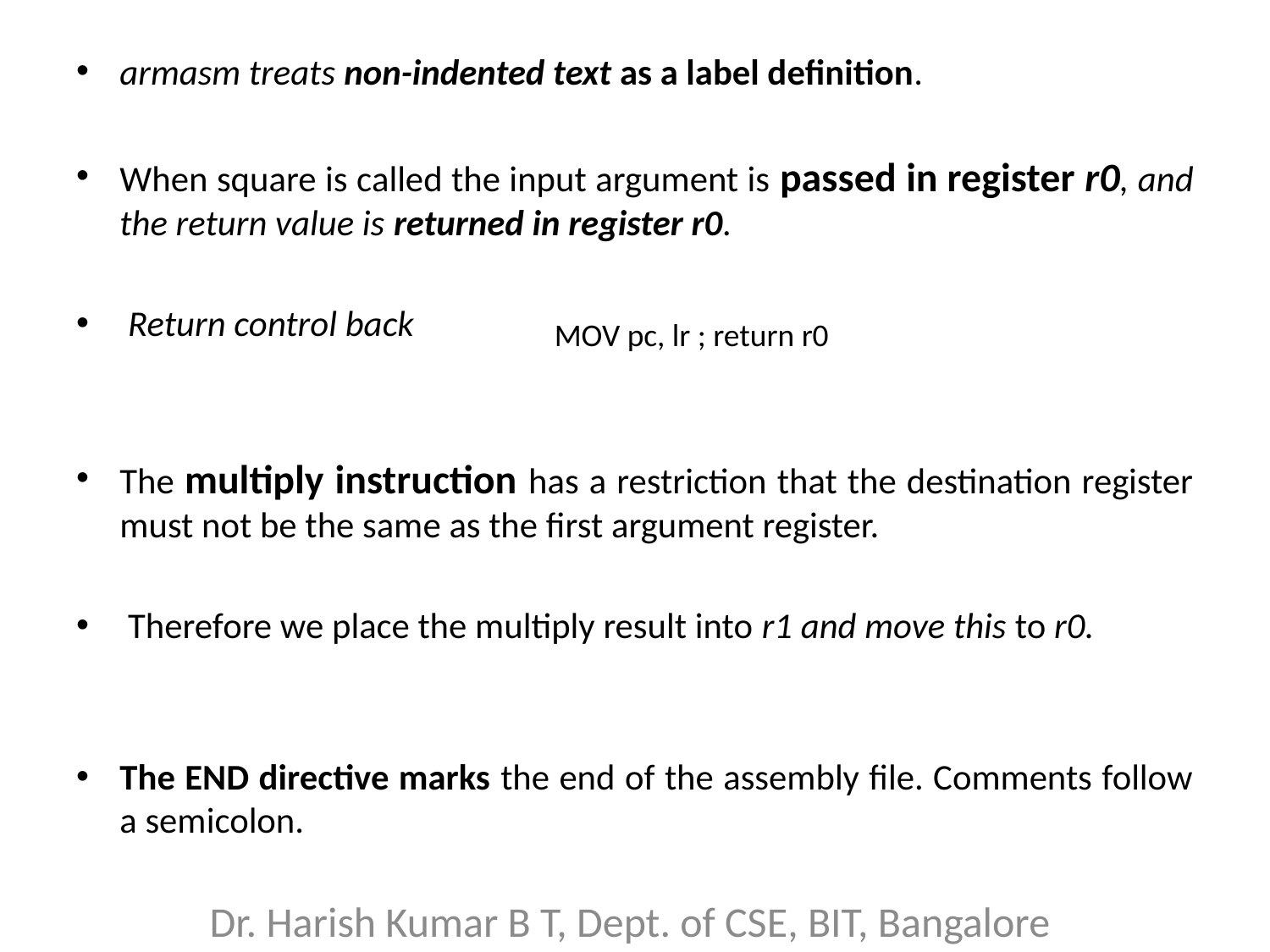

armasm treats non-indented text as a label definition.

When square is called the input argument is passed in register r0, and the return value is returned in register r0.

 Return control back

The multiply instruction has a restriction that the destination register must not be the same as the first argument register.

 Therefore we place the multiply result into r1 and move this to r0.

The END directive marks the end of the assembly file. Comments follow a semicolon.
MOV pc, lr ; return r0